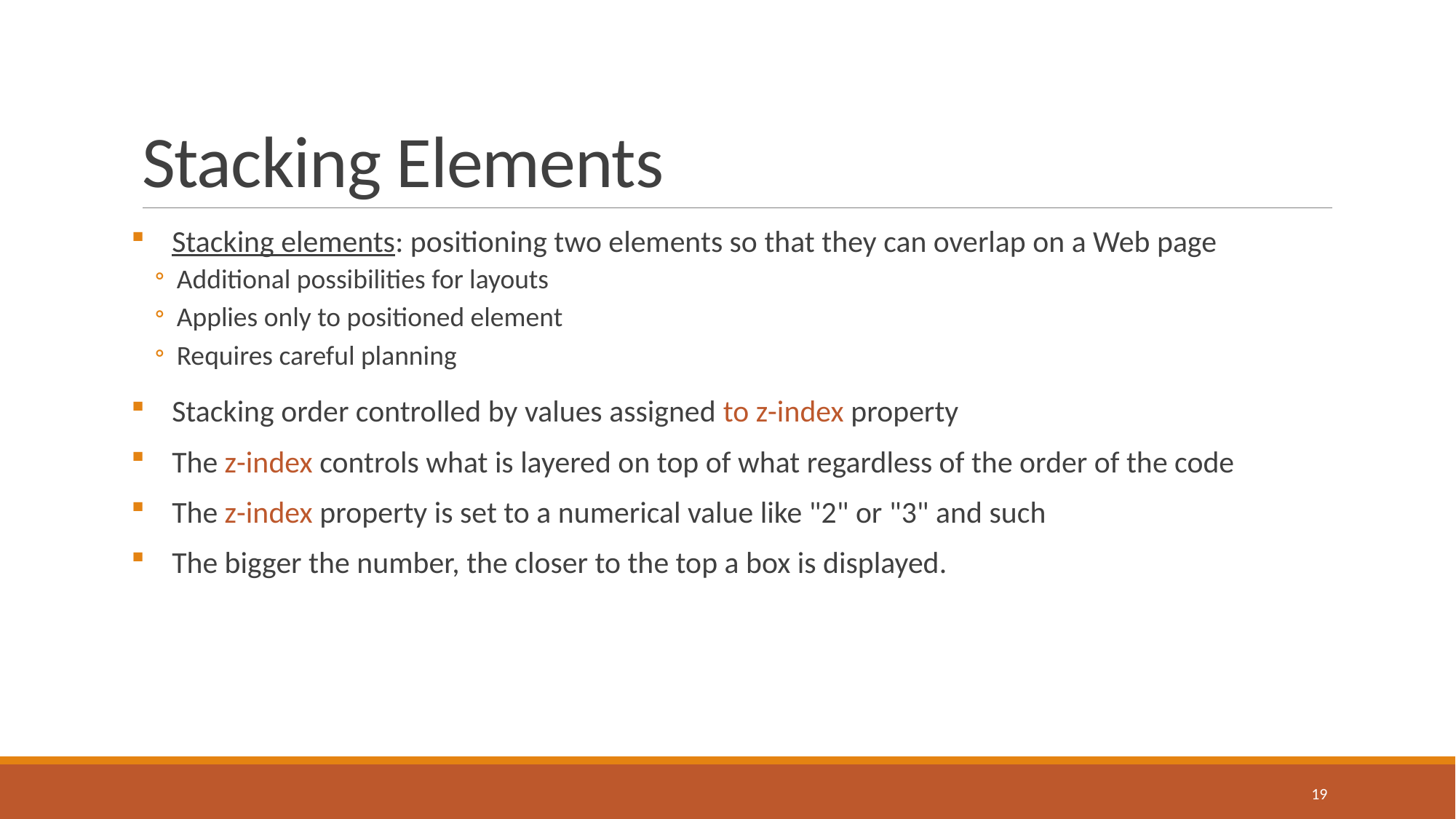

# Stacking Elements
Stacking elements: positioning two elements so that they can overlap on a Web page
Additional possibilities for layouts
Applies only to positioned element
Requires careful planning
Stacking order controlled by values assigned to z-index property
The z-index controls what is layered on top of what regardless of the order of the code
The z-index property is set to a numerical value like "2" or "3" and such
The bigger the number, the closer to the top a box is displayed.

19